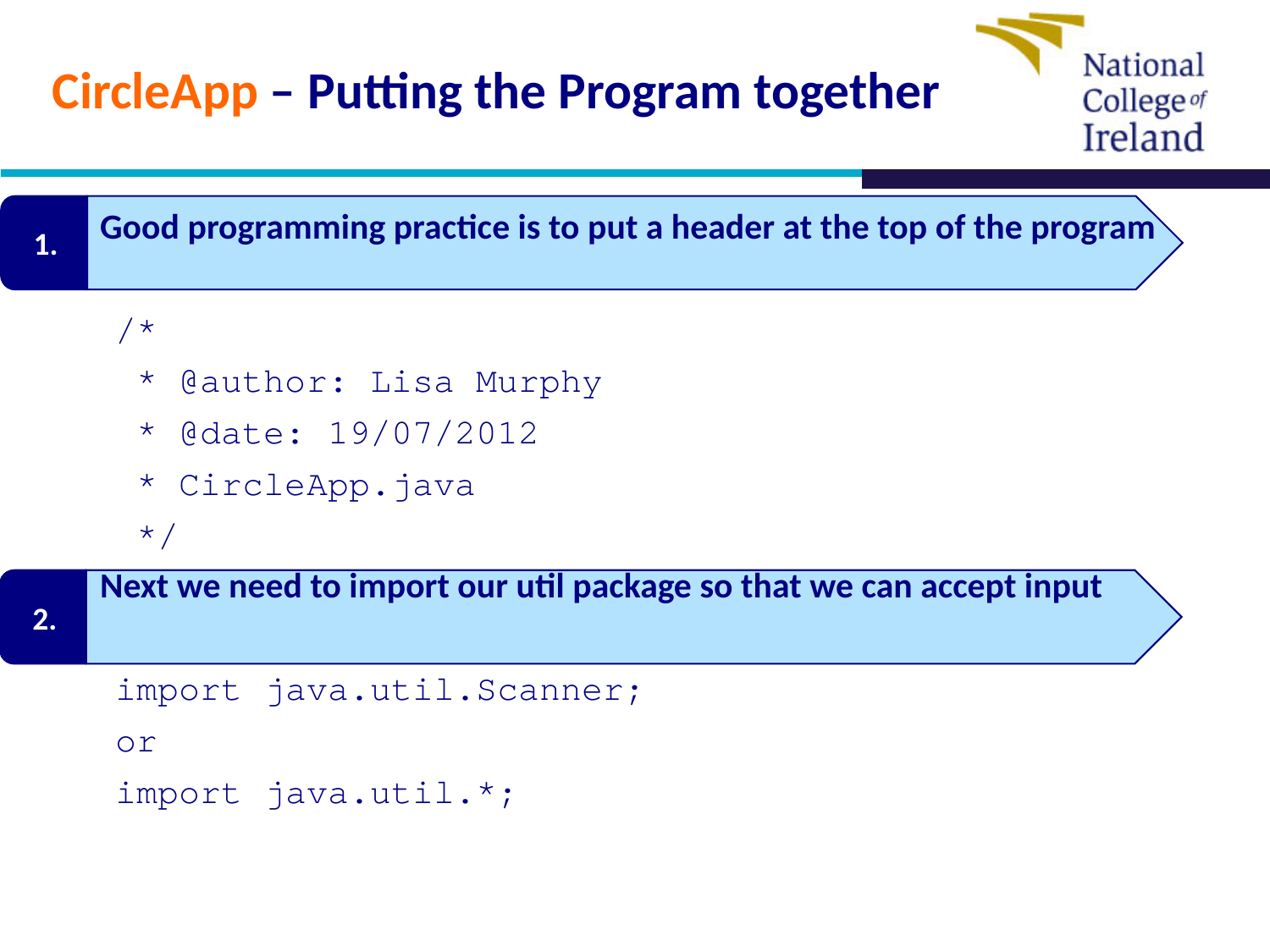

# CircleApp – Putting the Program together

1.
Good programming practice is to put a header at the top of the program

/*
 * @author: Lisa Murphy
 * @date: 19/07/2012
 * CircleApp.java
 */
Next we need to import our util package so that we can accept input

import java.util.Scanner;
or
import java.util.*;

2.